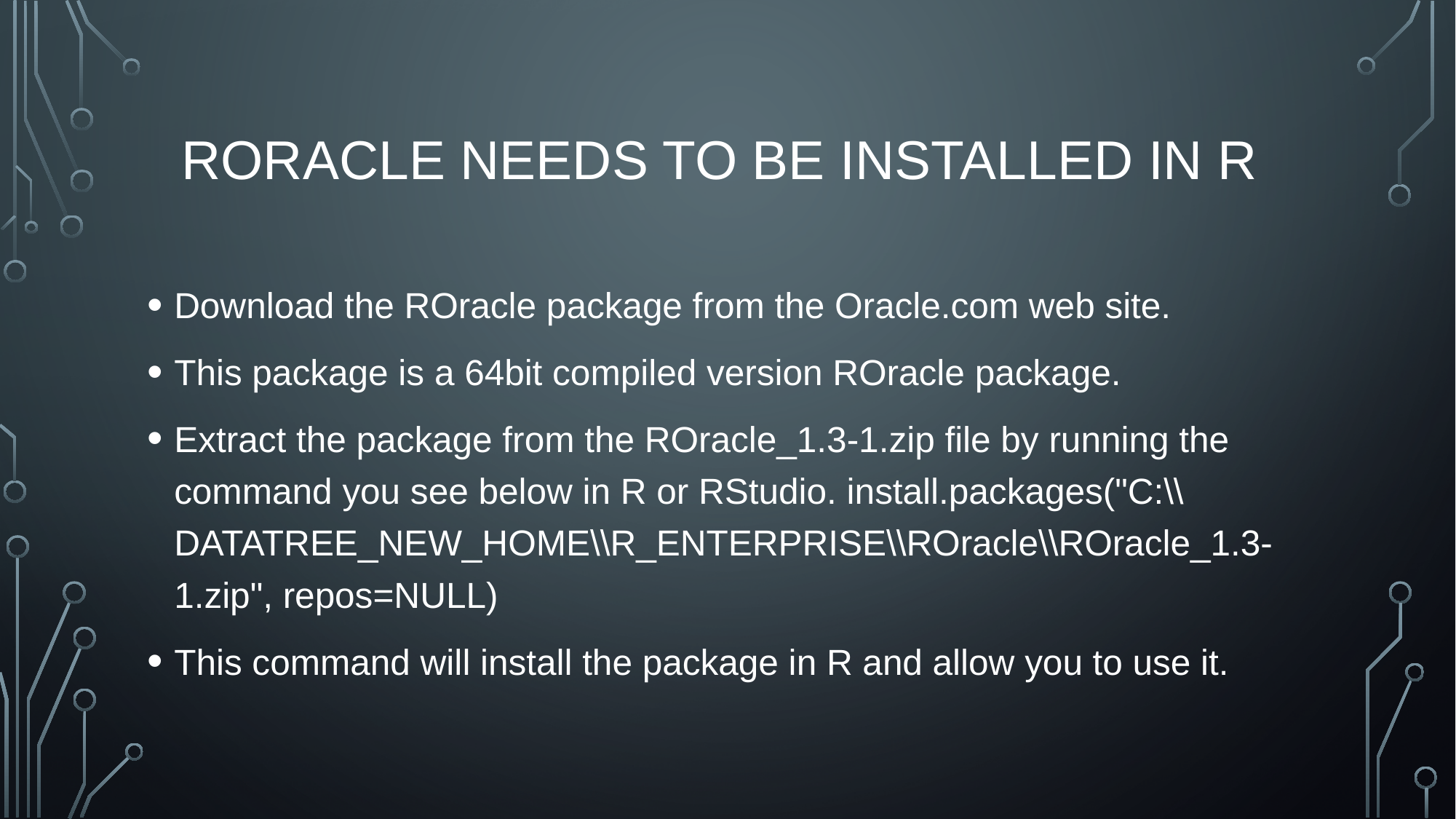

# Roracle needs to be installed in r
Download the ROracle package from the Oracle.com web site.
This package is a 64bit compiled version ROracle package.
Extract the package from the ROracle_1.3-1.zip file by running the command you see below in R or RStudio. install.packages("C:\\DATATREE_NEW_HOME\\R_ENTERPRISE\\ROracle\\ROracle_1.3-1.zip", repos=NULL)
This command will install the package in R and allow you to use it.